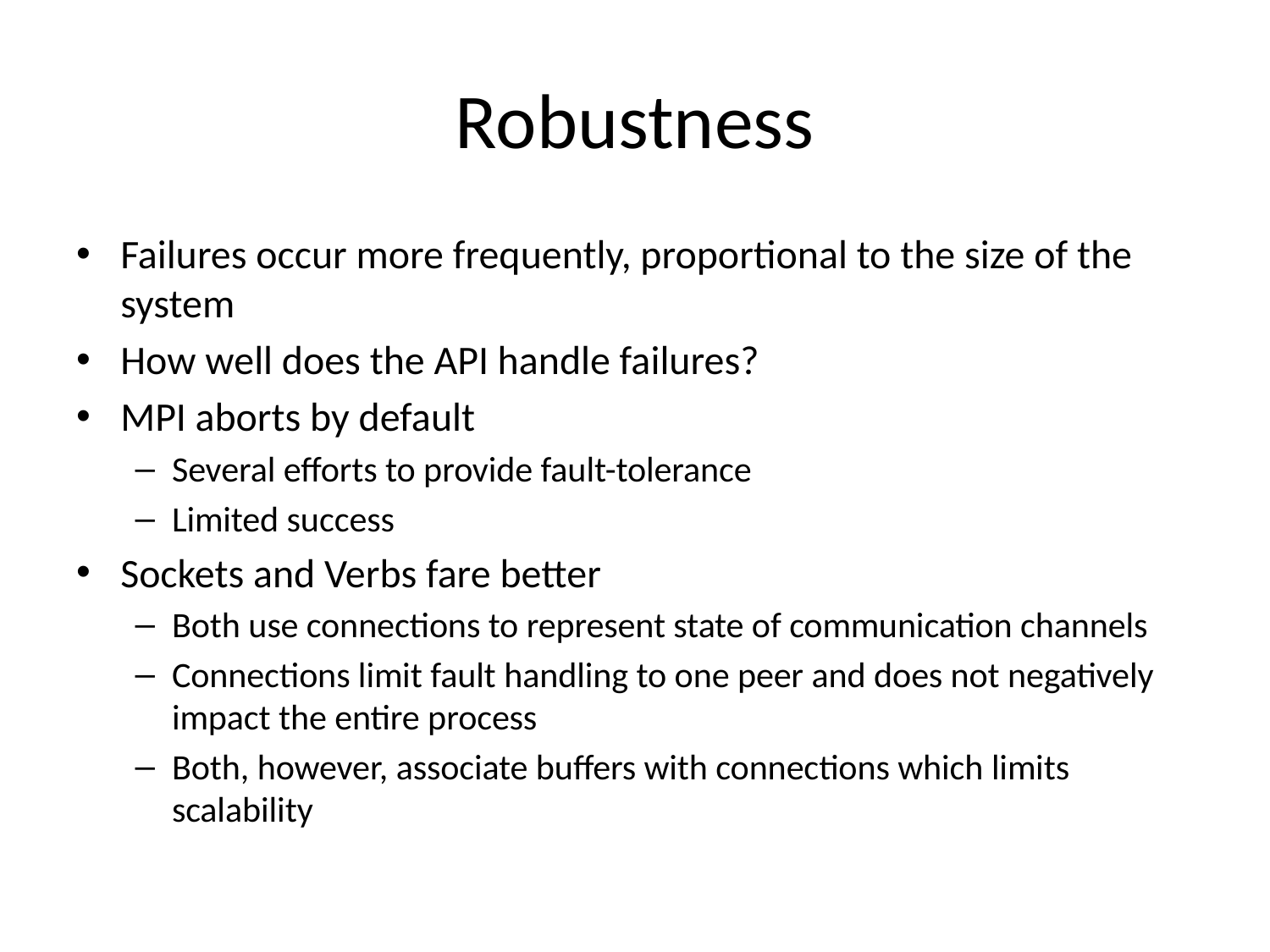

# Robustness
Failures occur more frequently, proportional to the size of the system
How well does the API handle failures?
MPI aborts by default
Several efforts to provide fault-tolerance
Limited success
Sockets and Verbs fare better
Both use connections to represent state of communication channels
Connections limit fault handling to one peer and does not negatively impact the entire process
Both, however, associate buffers with connections which limits scalability